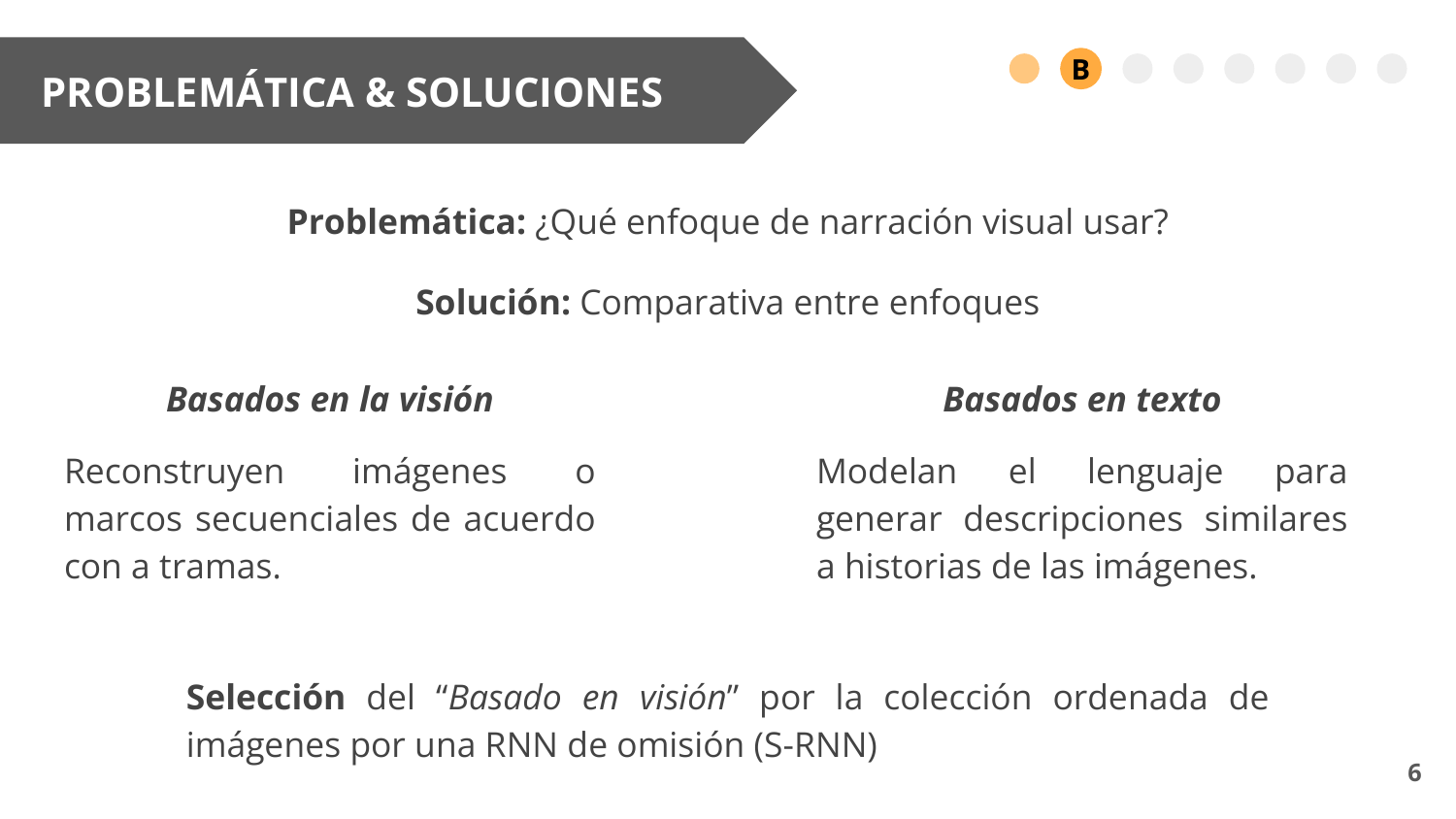

PROBLEMÁTICA & SOLUCIONES
B

Problemática: ¿Qué enfoque de narración visual usar?
Solución: Comparativa entre enfoques
Basados ​​en la visión
Reconstruyen imágenes o marcos secuenciales de acuerdo con a tramas.
Basados ​​en texto
Modelan el lenguaje para generar descripciones similares a historias de las imágenes.
Selección del “Basado en visión” por la colección ordenada de imágenes por una RNN de omisión (S-RNN)
6